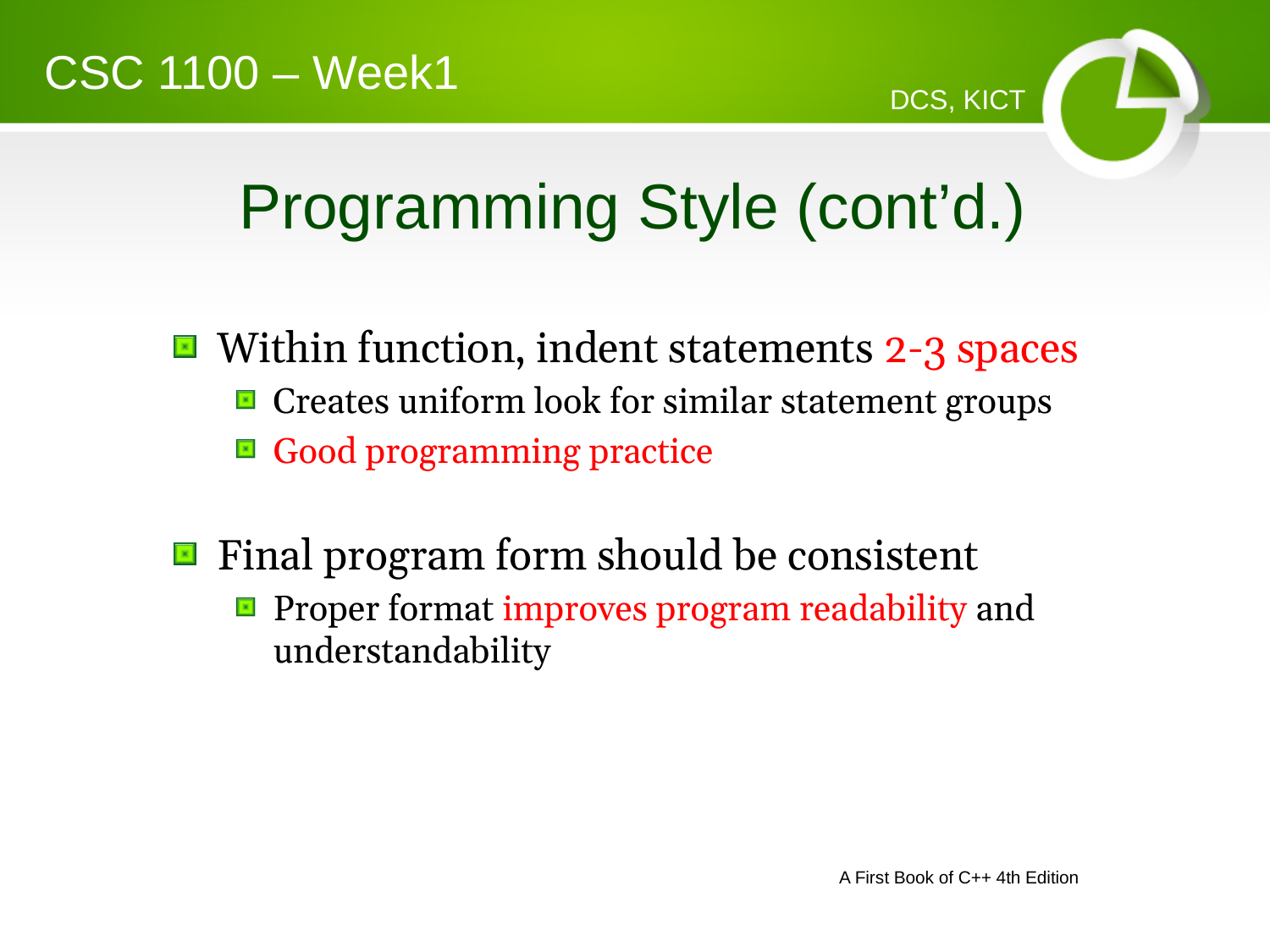

CSC 1100 – Week1
DCS, KICT
45
# Programming Style (cont’d.)
Within function, indent statements 2-3 spaces
Creates uniform look for similar statement groups
Good programming practice

Final program form should be consistent
Proper format improves program readability and understandability
A First Book of C++ 4th Edition